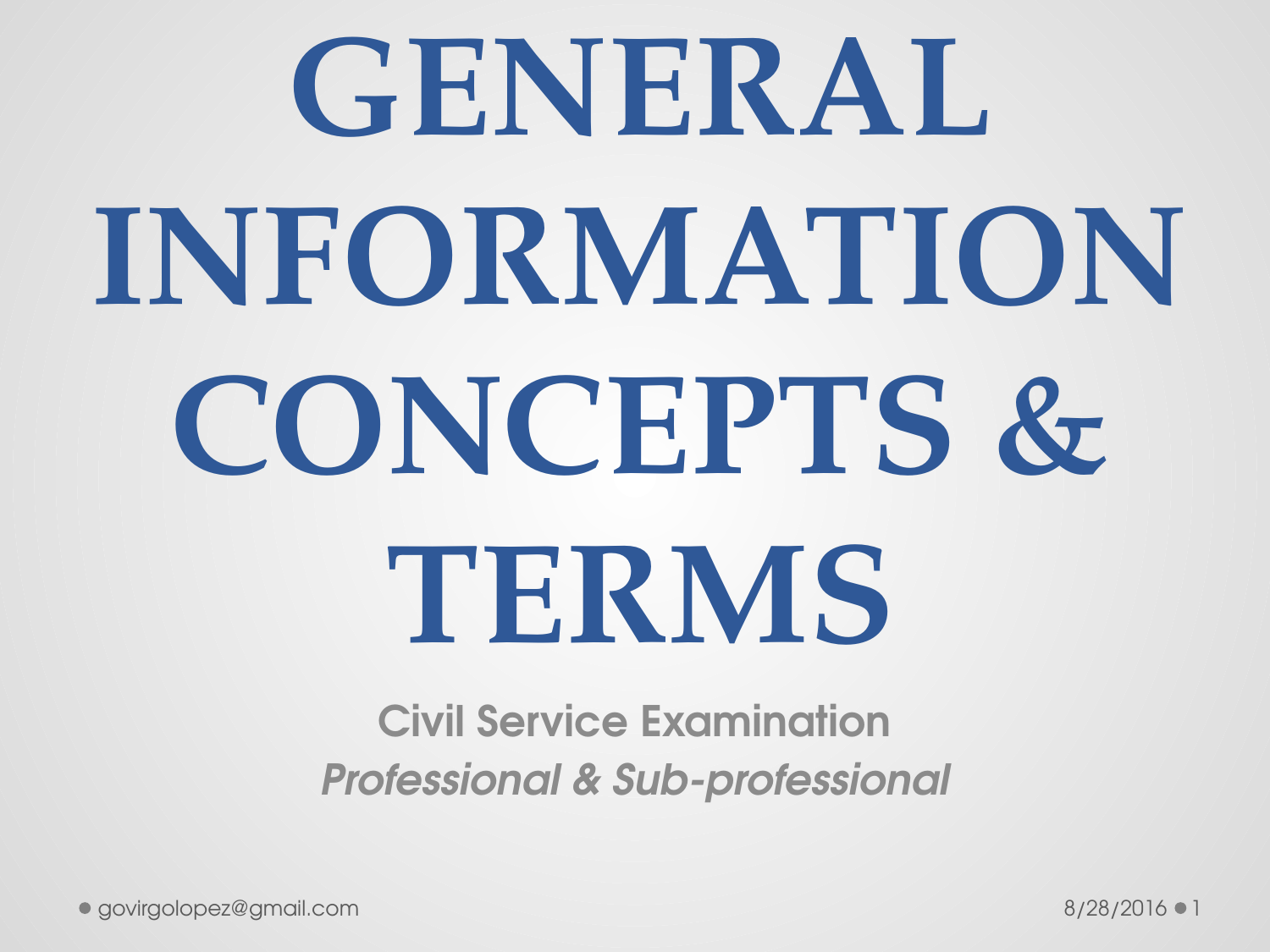

# GENERAL INFORMATION CONCEPTS & TERMS
Civil Service Examination
Professional & Sub-professional
govirgolopez@gmail.com
8/28/2016
1